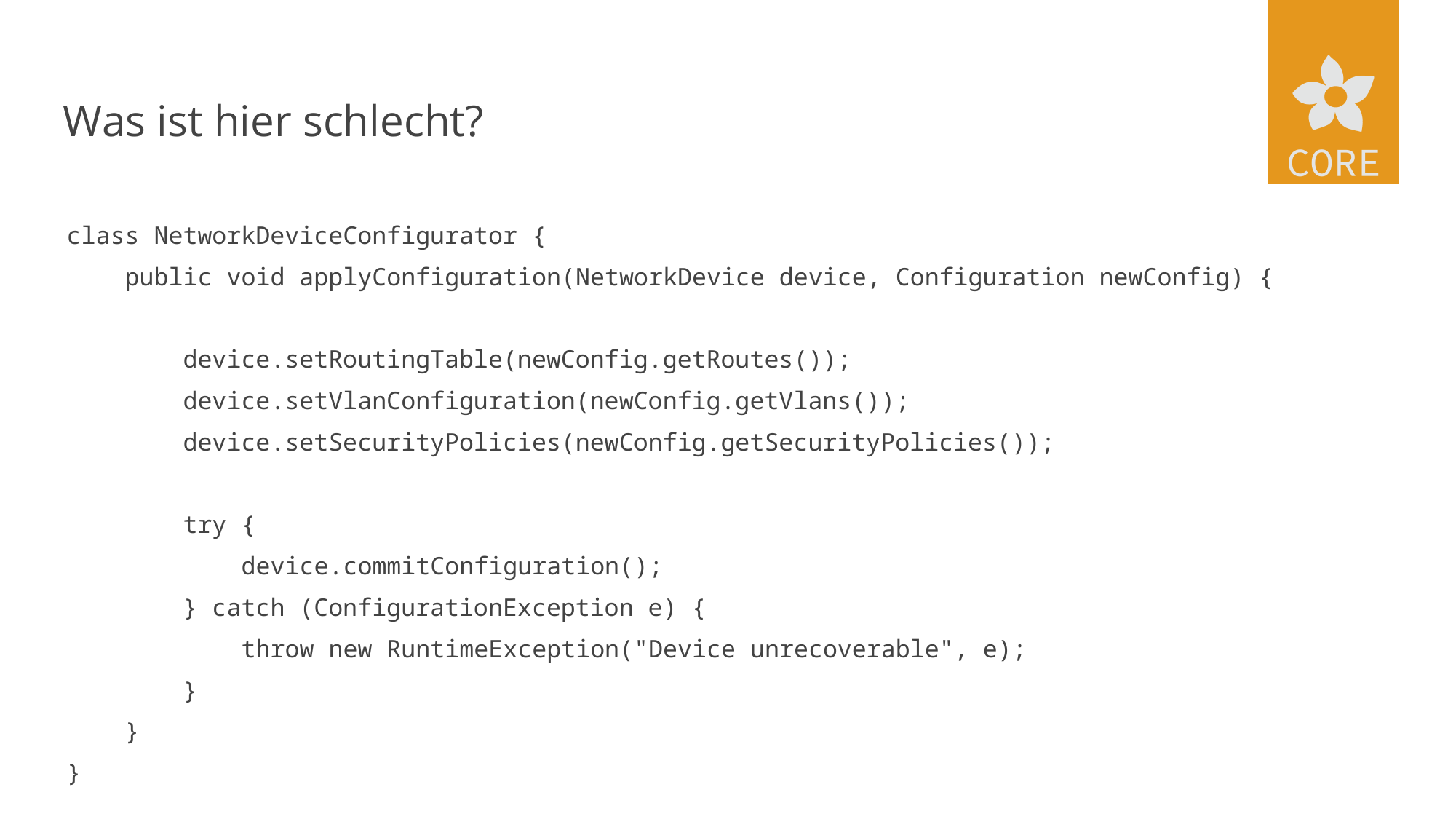

# Was ist hier schlecht?
class NetworkDeviceConfigurator {
    public void applyConfiguration(NetworkDevice device, Configuration newConfig) {

        device.setRoutingTable(newConfig.getRoutes());
        device.setVlanConfiguration(newConfig.getVlans());
        device.setSecurityPolicies(newConfig.getSecurityPolicies());

        try {
            device.commitConfiguration();
        } catch (ConfigurationException e) {
            throw new RuntimeException("Device unrecoverable", e);
        }
    }
}